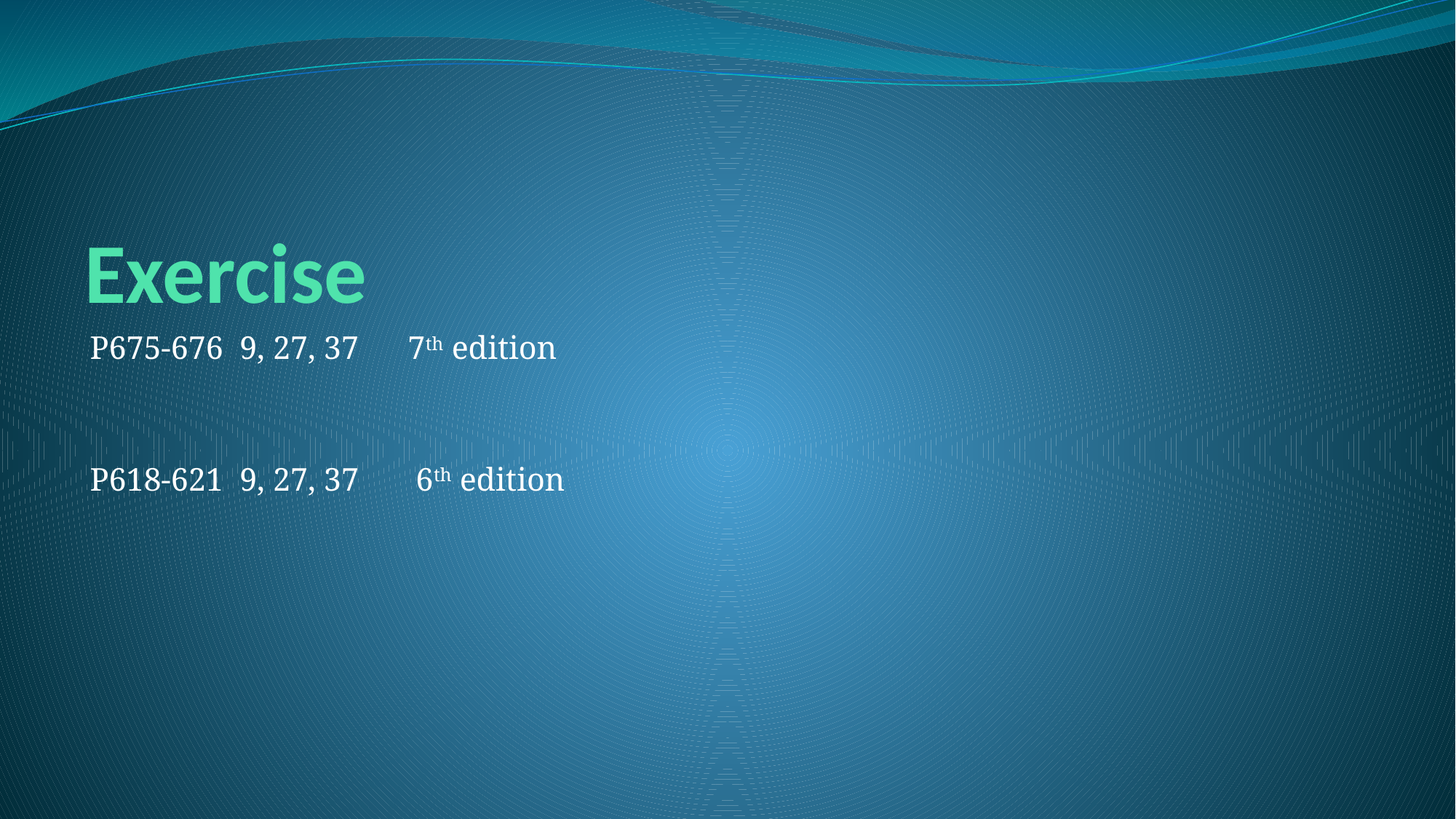

# Exercise
P675-676  9, 27, 37      7th edition

P618-621  9, 27, 37       6th edition